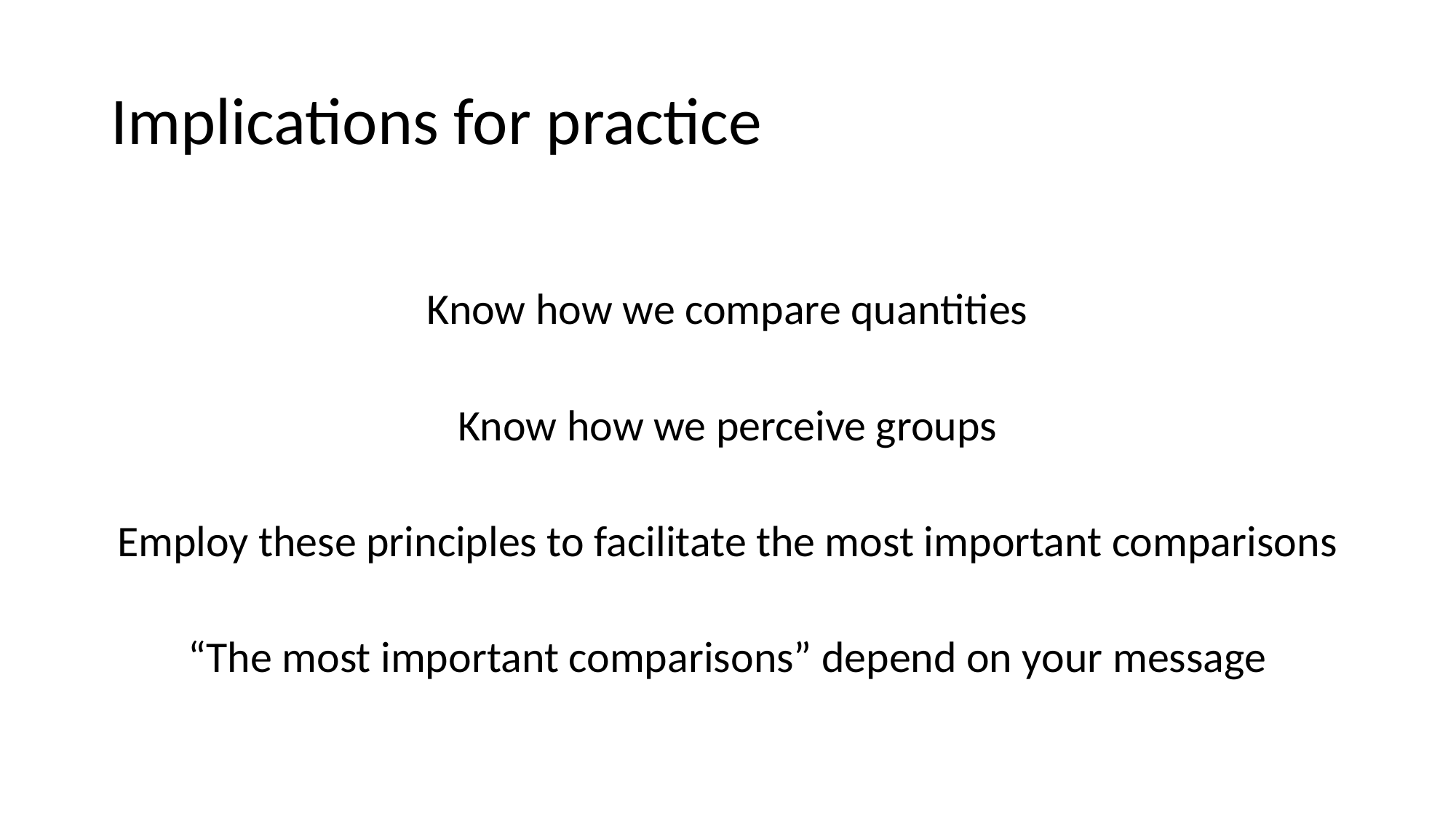

# Implications for practice

Know how we compare quantities

Know how we perceive groups

Employ these principles to facilitate the most important comparisons

“The most important comparisons” depend on your message